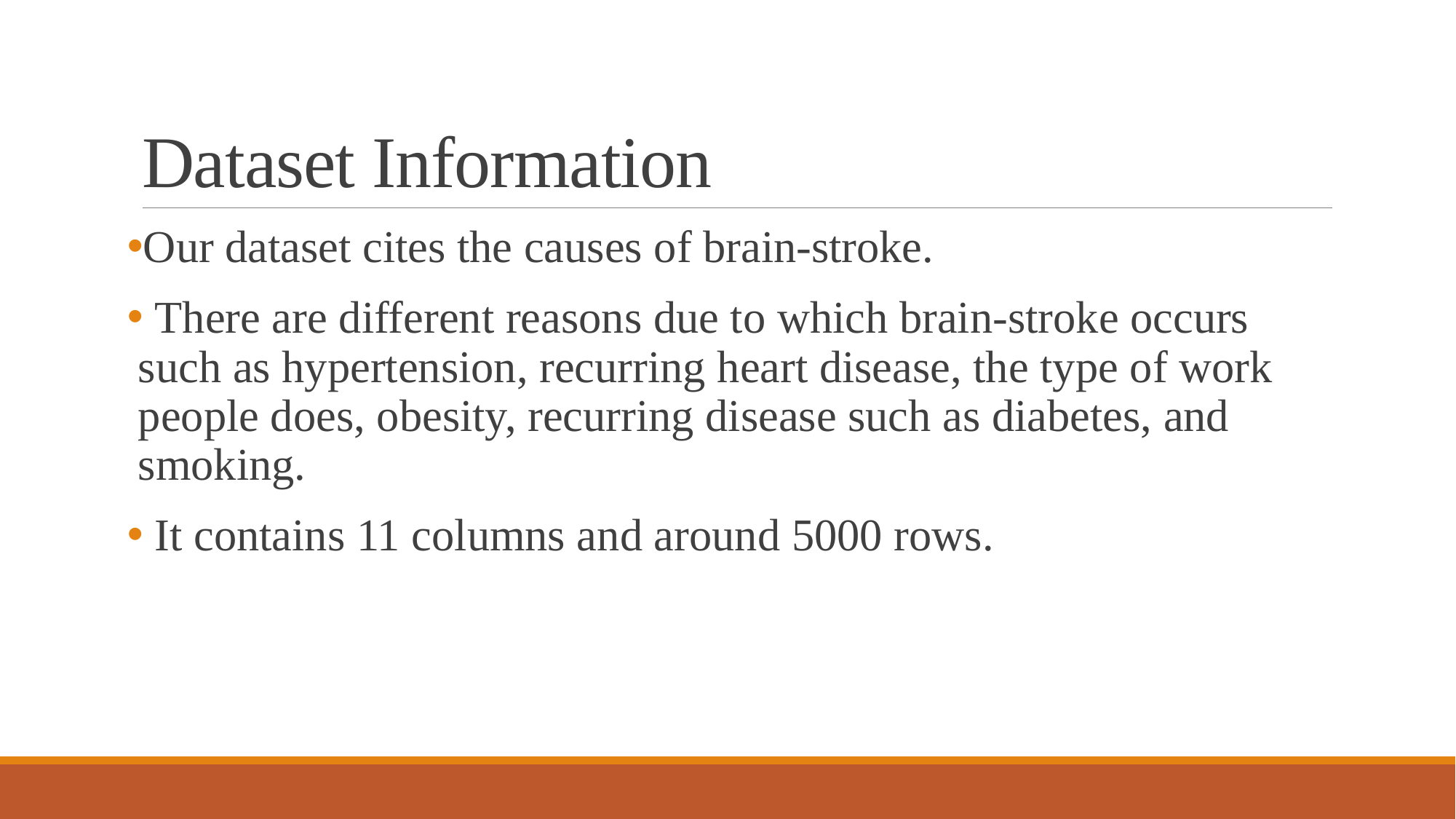

# Dataset Information
Our dataset cites the causes of brain-stroke.
 There are different reasons due to which brain-stroke occurs such as hypertension, recurring heart disease, the type of work people does, obesity, recurring disease such as diabetes, and smoking.
 It contains 11 columns and around 5000 rows.